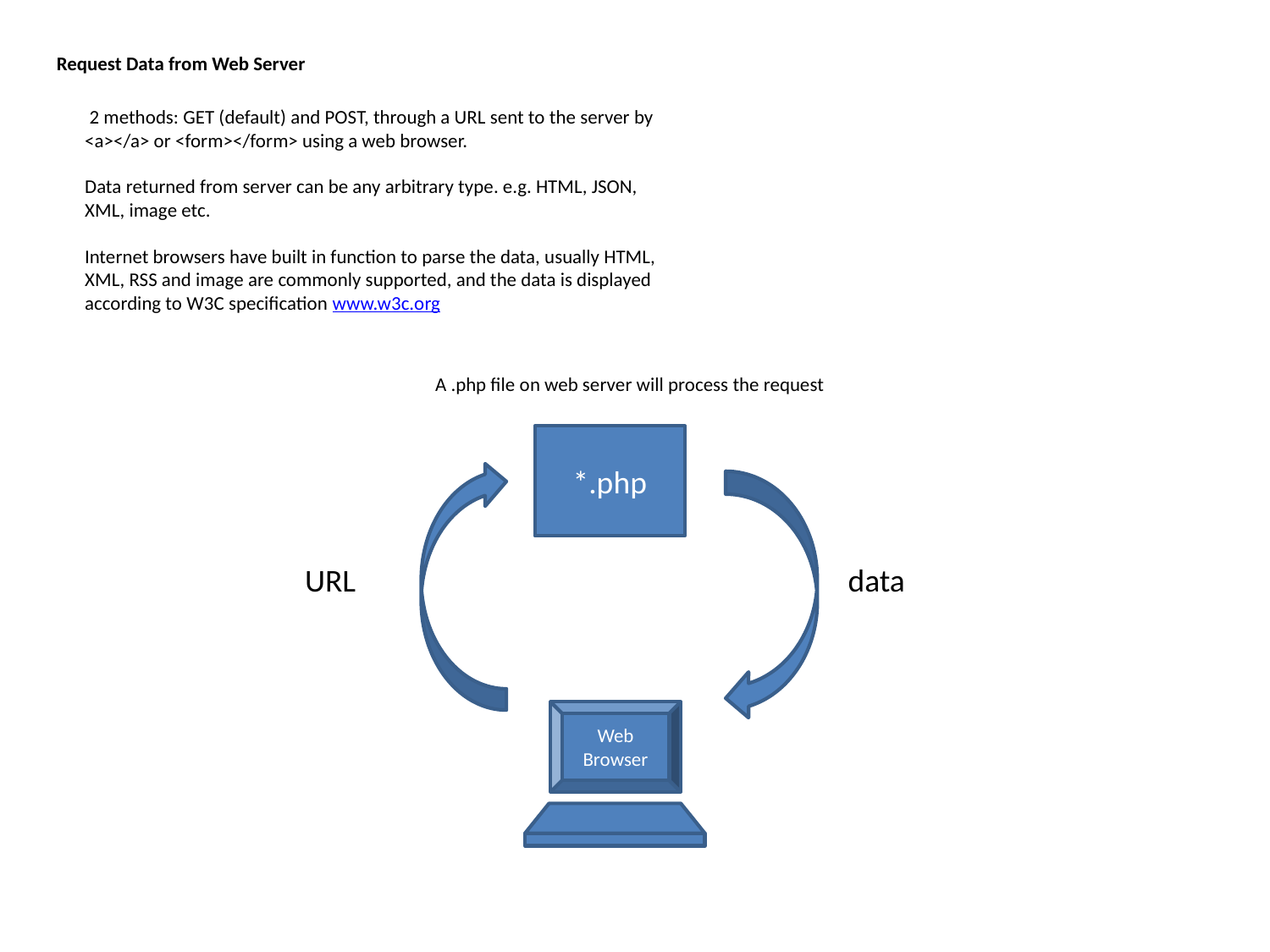

Request Data from Web Server
 2 methods: GET (default) and POST, through a URL sent to the server by <a></a> or <form></form> using a web browser.

Data returned from server can be any arbitrary type. e.g. HTML, JSON, XML, image etc.

Internet browsers have built in function to parse the data, usually HTML, XML, RSS and image are commonly supported, and the data is displayed according to W3C specification www.w3c.org
A .php file on web server will process the request
*.php

URL
data
Web Browser